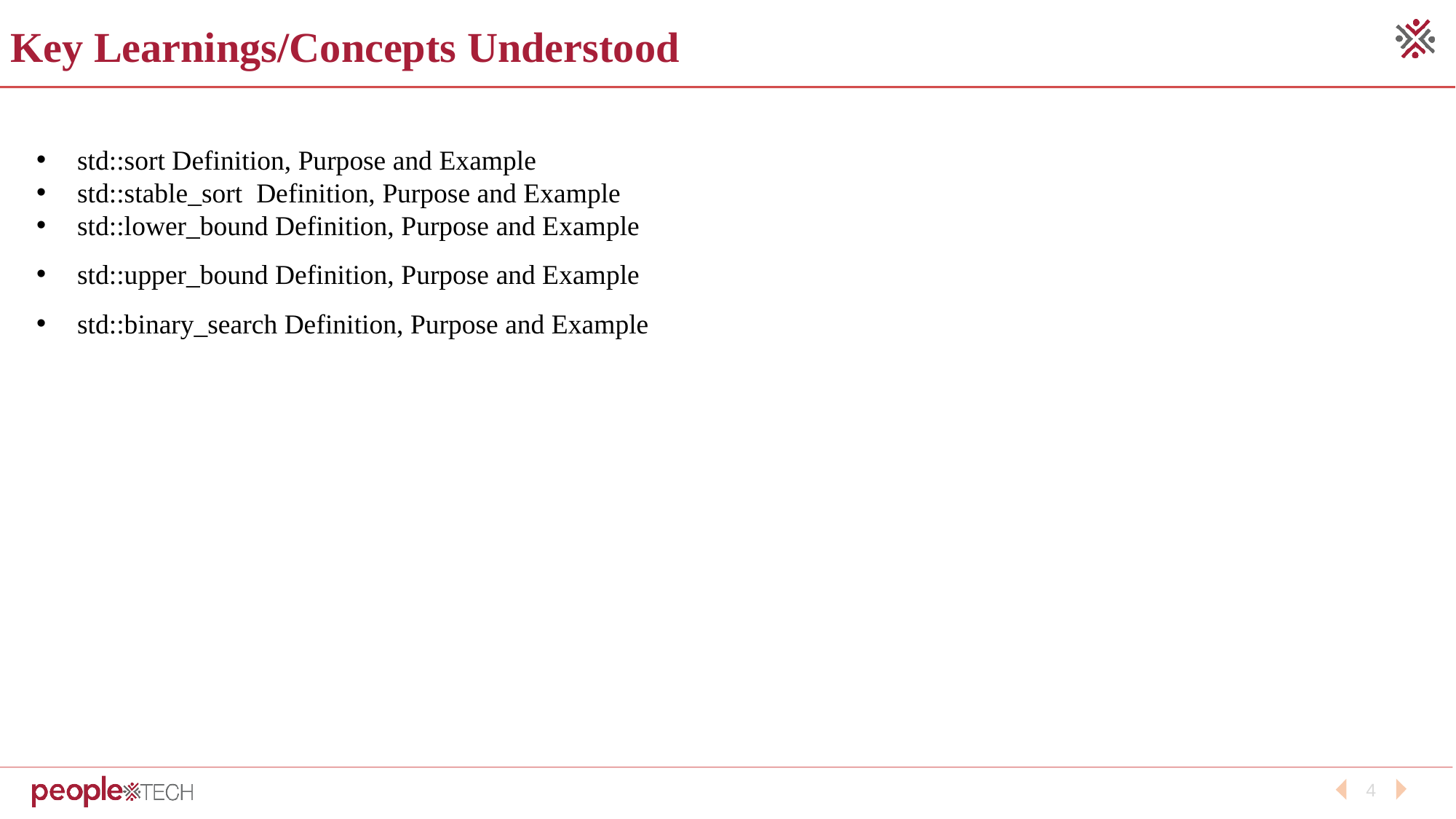

Key Learnings/Concepts Understood

std::sort Definition, Purpose and Example
std::stable_sort  Definition, Purpose and Example
std::lower_bound Definition, Purpose and Example
std::upper_bound Definition, Purpose and Example
std::binary_search Definition, Purpose and Example